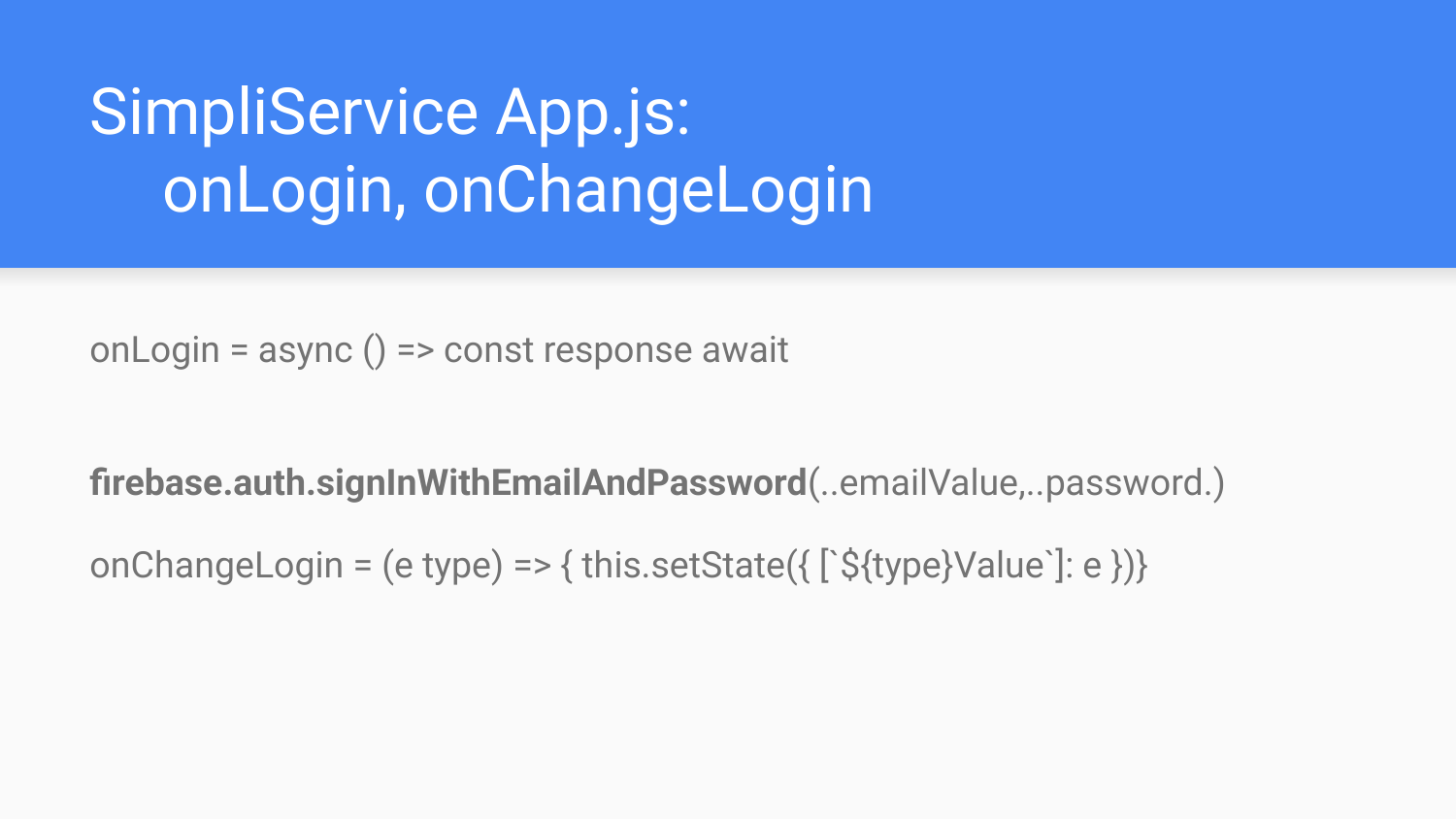

# SimpliService App.js:
onLogin, onChangeLogin
onLogin = async () => const response await
	firebase.auth.signInWithEmailAndPassword(..emailValue,..password.)
onChangeLogin = (e type) => { this.setState({ [`${type}Value`]: e })}